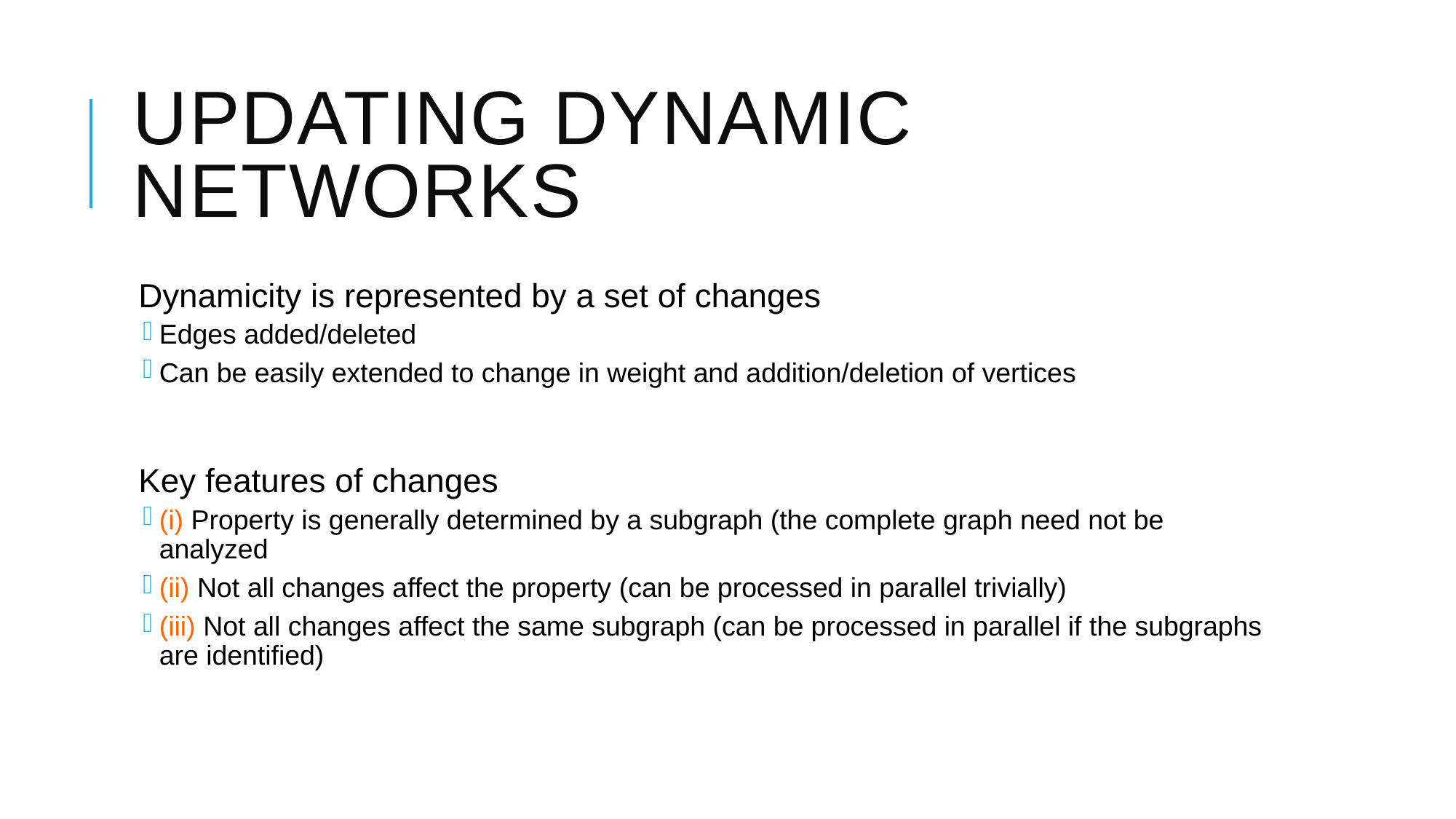

# Updating Dynamic Networks
Dynamicity is represented by a set of changes
Edges added/deleted
Can be easily extended to change in weight and addition/deletion of vertices

Key features of changes
(i) Property is generally determined by a subgraph (the complete graph need not be analyzed
(ii) Not all changes affect the property (can be processed in parallel trivially)
(iii) Not all changes affect the same subgraph (can be processed in parallel if the subgraphs are identified)